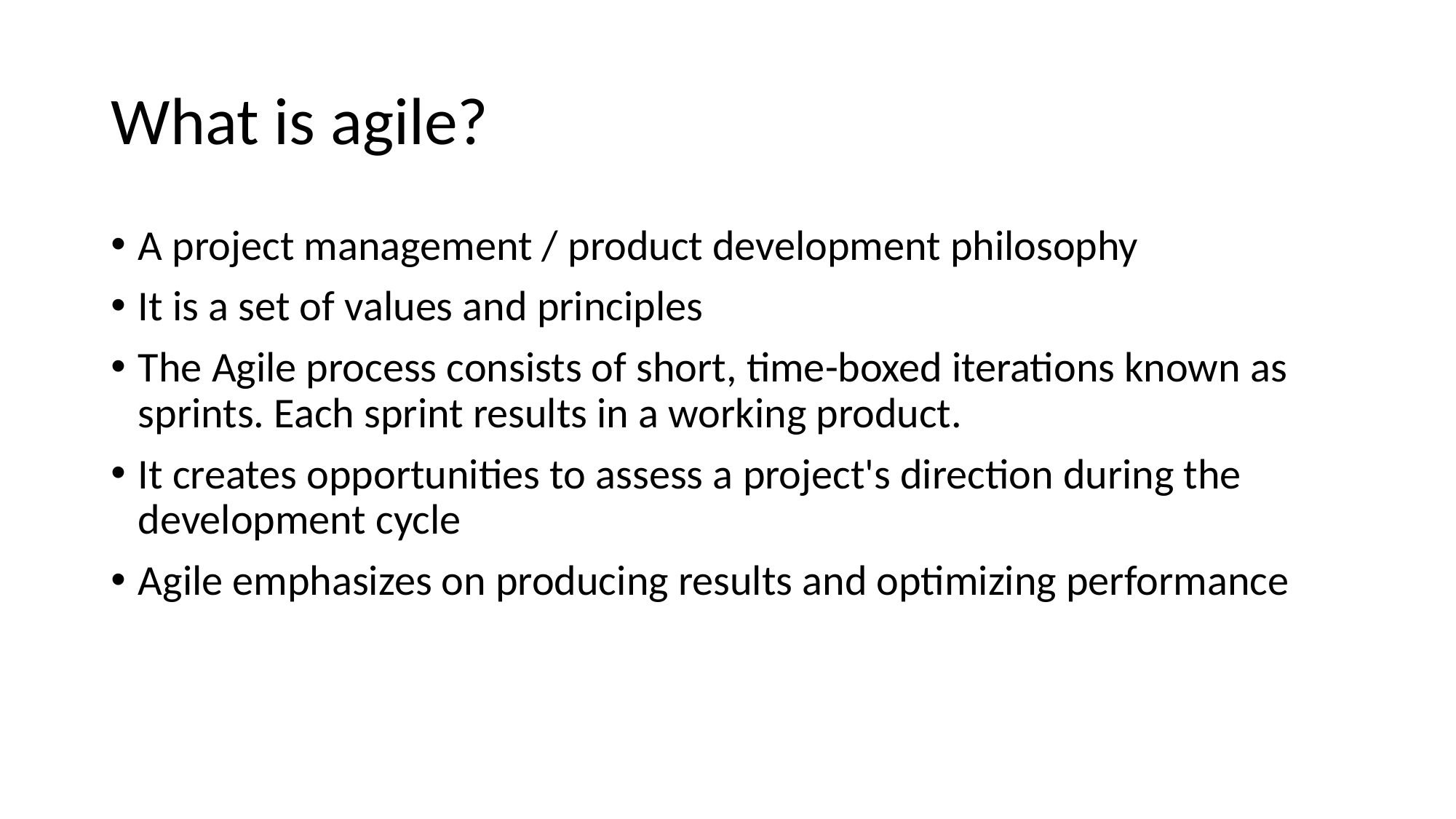

# What is agile?
A project management / product development philosophy
It is a set of values and principles
The Agile process consists of short, time-boxed iterations known as sprints. Each sprint results in a working product.
It creates opportunities to assess a project's direction during the development cycle
Agile emphasizes on producing results and optimizing performance